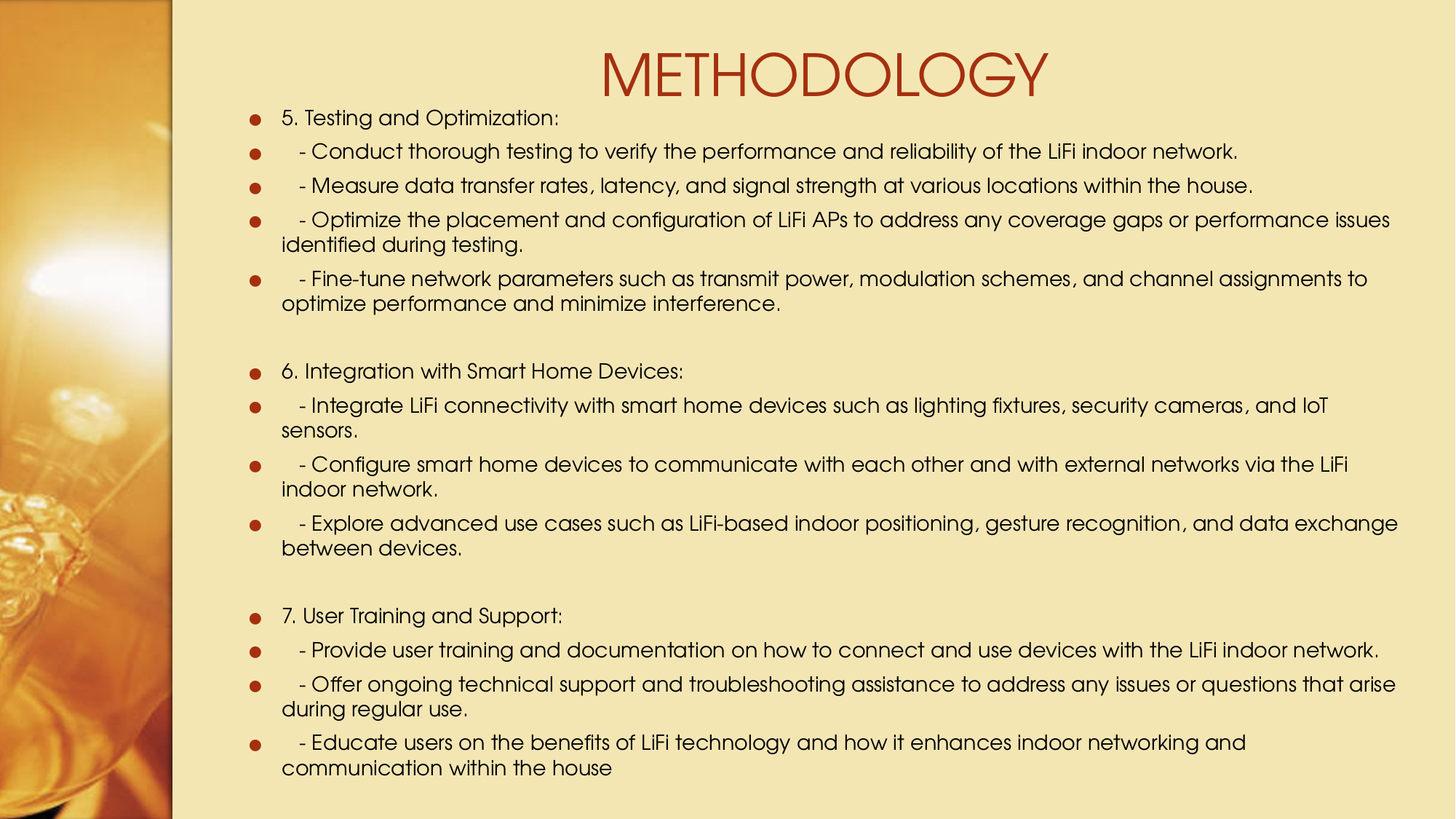

# METHODOLOGY
5. Testing and Optimization:
   - Conduct thorough testing to verify the performance and reliability of the LiFi indoor network.
   - Measure data transfer rates, latency, and signal strength at various locations within the house.
   - Optimize the placement and configuration of LiFi APs to address any coverage gaps or performance issues identified during testing.
   - Fine-tune network parameters such as transmit power, modulation schemes, and channel assignments to optimize performance and minimize interference.

6. Integration with Smart Home Devices:
   - Integrate LiFi connectivity with smart home devices such as lighting fixtures, security cameras, and IoT sensors.
   - Configure smart home devices to communicate with each other and with external networks via the LiFi indoor network.
   - Explore advanced use cases such as LiFi-based indoor positioning, gesture recognition, and data exchange between devices.

7. User Training and Support:
   - Provide user training and documentation on how to connect and use devices with the LiFi indoor network.
   - Offer ongoing technical support and troubleshooting assistance to address any issues or questions that arise during regular use.
   - Educate users on the benefits of LiFi technology and how it enhances indoor networking and communication within the house